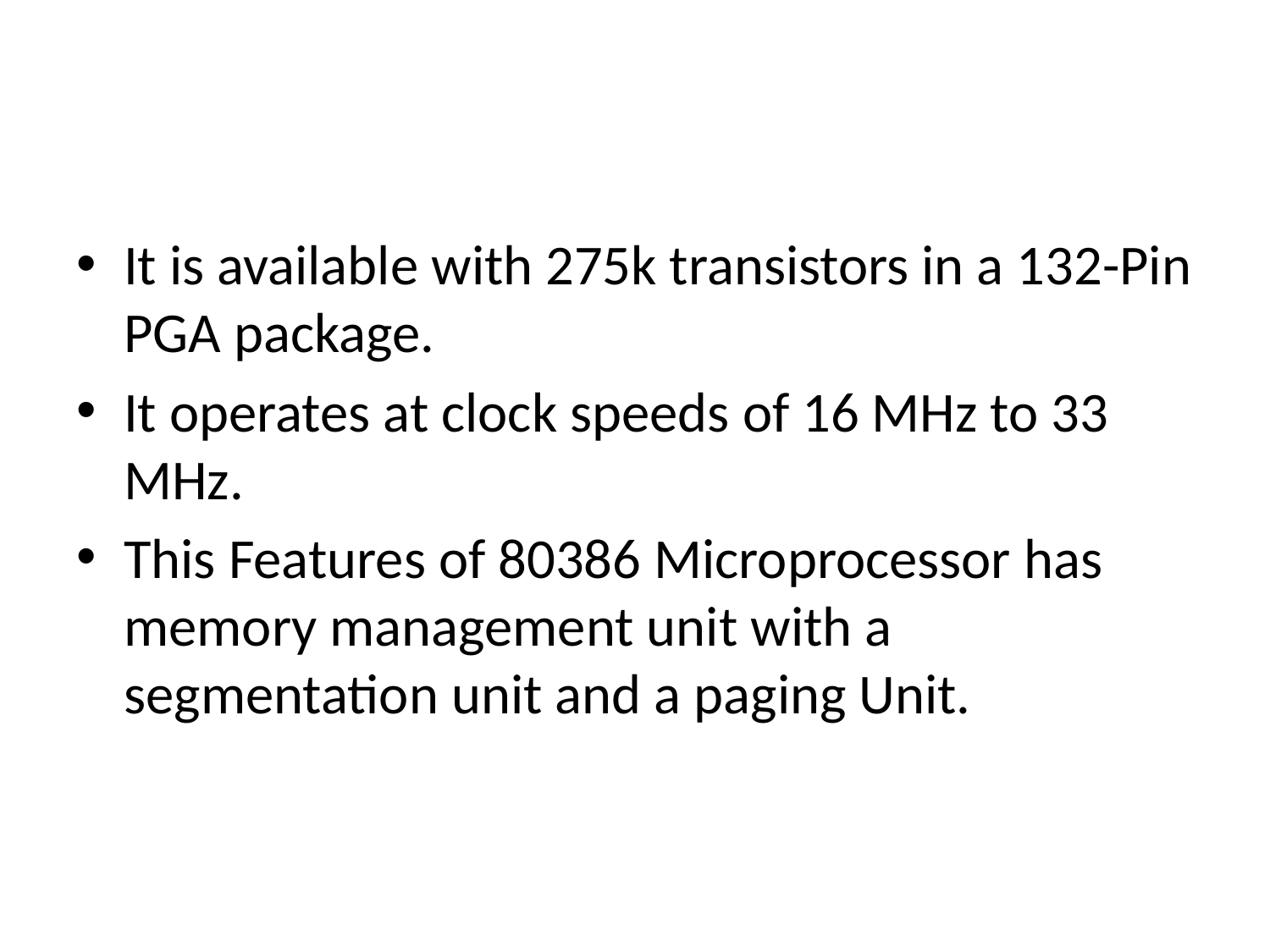

#
It is available with 275k transistors in a 132-Pin PGA package.
It operates at clock speeds of 16 MHz to 33 MHz.
This Features of 80386 Microprocessor has memory management unit with a segmentation unit and a paging Unit.